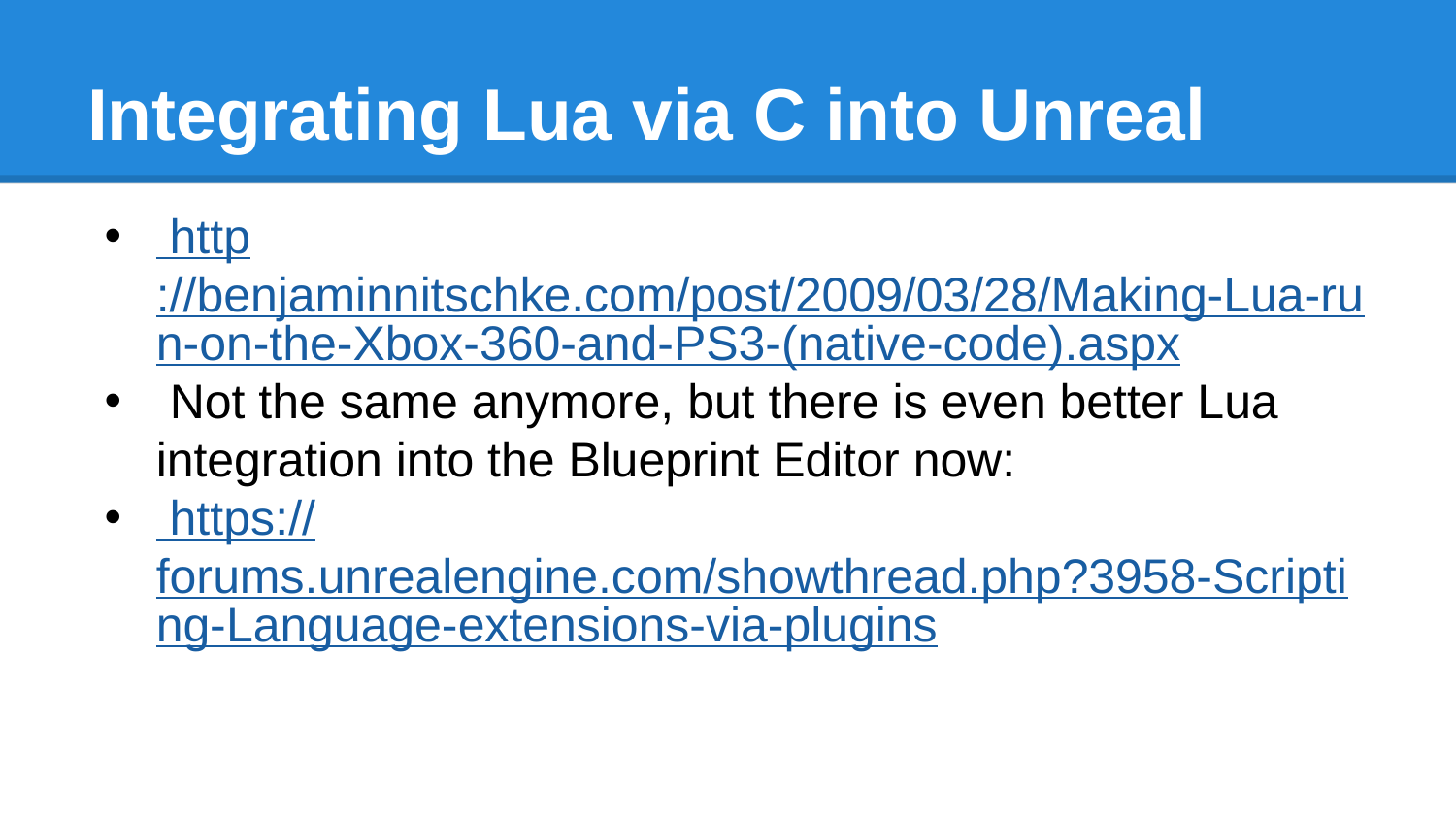

# Integrating Lua via C into Unreal
 http://benjaminnitschke.com/post/2009/03/28/Making-Lua-run-on-the-Xbox-360-and-PS3-(native-code).aspx
 Not the same anymore, but there is even better Lua integration into the Blueprint Editor now:
 https://forums.unrealengine.com/showthread.php?3958-Scripting-Language-extensions-via-plugins